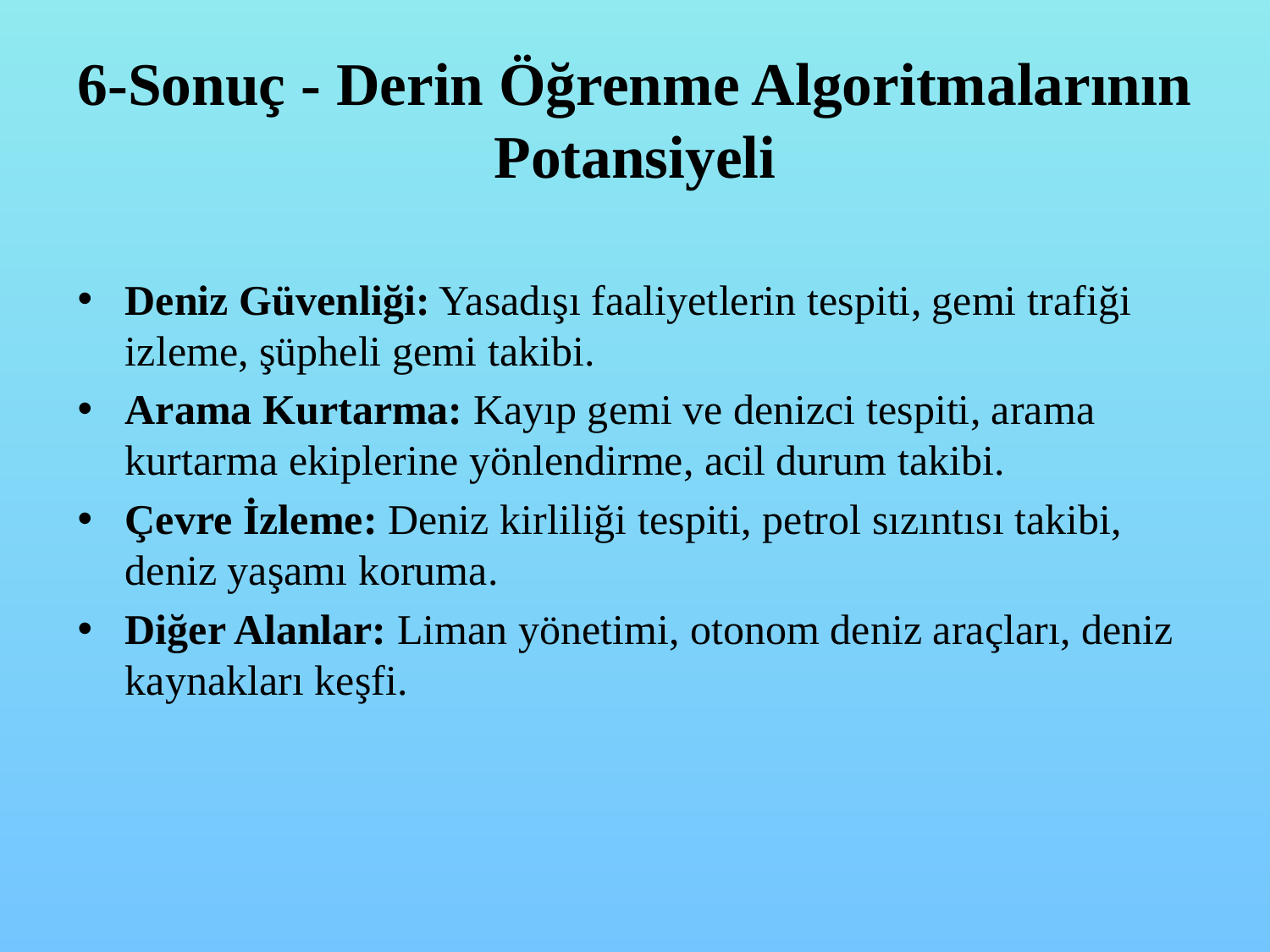

# 6-Sonuç - Derin Öğrenme Algoritmalarının Potansiyeli
Deniz Güvenliği: Yasadışı faaliyetlerin tespiti, gemi trafiği izleme, şüpheli gemi takibi.
Arama Kurtarma: Kayıp gemi ve denizci tespiti, arama kurtarma ekiplerine yönlendirme, acil durum takibi.
Çevre İzleme: Deniz kirliliği tespiti, petrol sızıntısı takibi, deniz yaşamı koruma.
Diğer Alanlar: Liman yönetimi, otonom deniz araçları, deniz kaynakları keşfi.